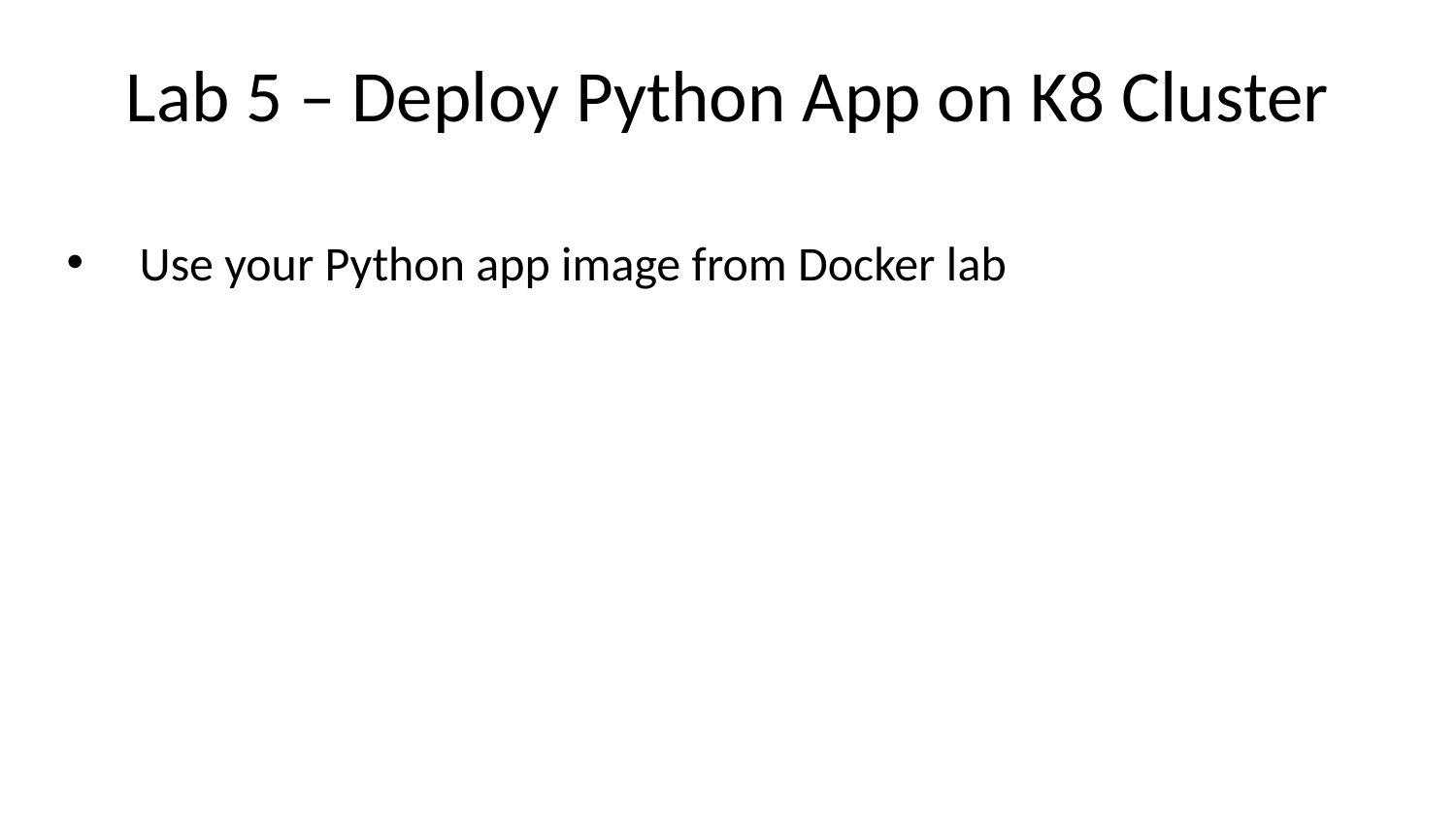

# Lab 5 – Deploy Python App on K8 Cluster
Use your Python app image from Docker lab